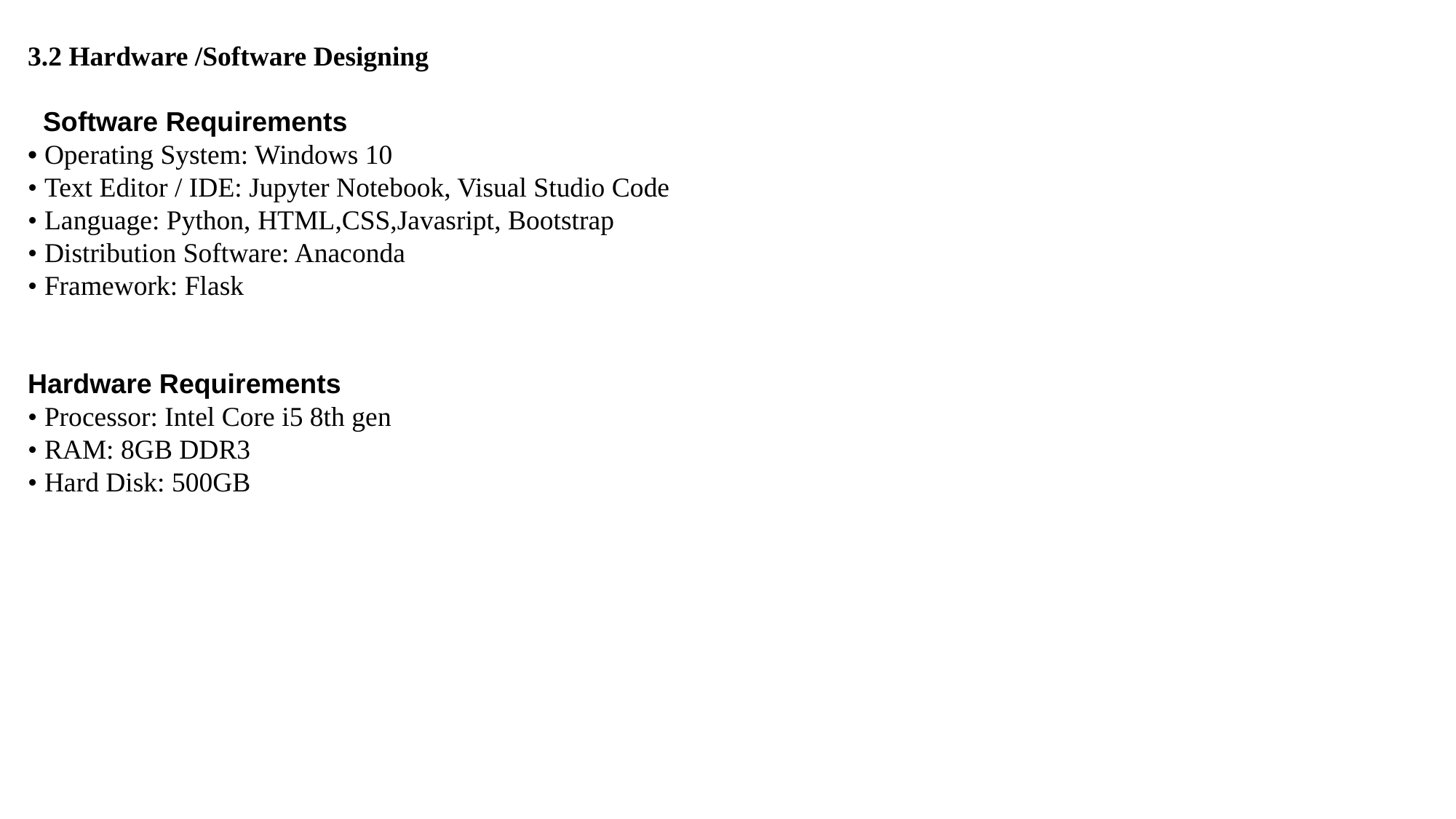

3.2 Hardware /Software Designing

  Software Requirements
• Operating System: Windows 10
• Text Editor / IDE: Jupyter Notebook, Visual Studio Code
• Language: Python, HTML,CSS,Javasript, Bootstrap
• Distribution Software: Anaconda
• Framework: Flask

Hardware Requirements
• Processor: Intel Core i5 8th gen
• RAM: 8GB DDR3
• Hard Disk: 500GB